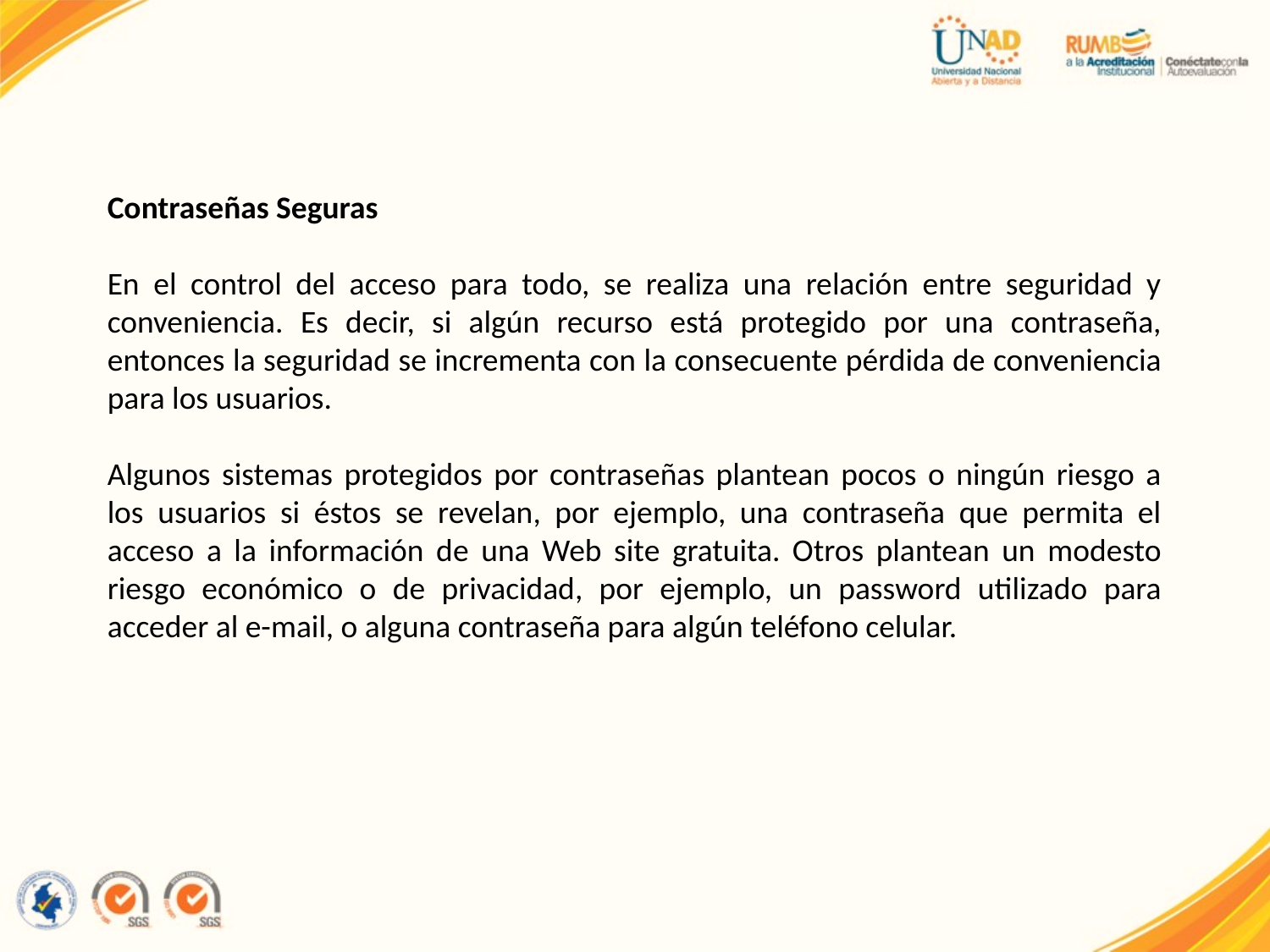

Contraseñas Seguras

En el control del acceso para todo, se realiza una relación entre seguridad y conveniencia. Es decir, si algún recurso está protegido por una contraseña, entonces la seguridad se incrementa con la consecuente pérdida de conveniencia para los usuarios.

Algunos sistemas protegidos por contraseñas plantean pocos o ningún riesgo a los usuarios si éstos se revelan, por ejemplo, una contraseña que permita el acceso a la información de una Web site gratuita. Otros plantean un modesto riesgo económico o de privacidad, por ejemplo, un password utilizado para acceder al e-mail, o alguna contraseña para algún teléfono celular.